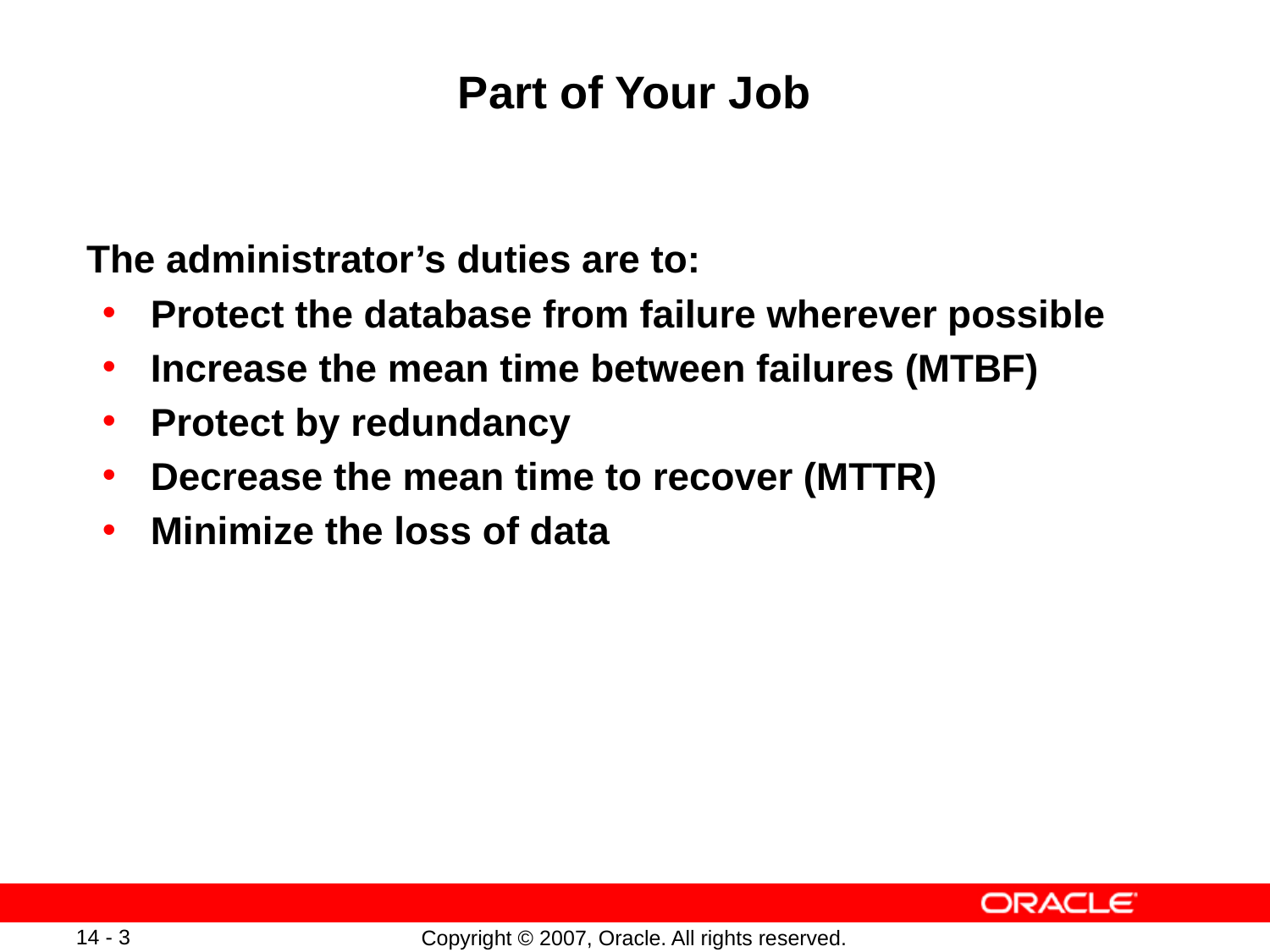

# Part of Your Job
The administrator’s duties are to:
Protect the database from failure wherever possible
Increase the mean time between failures (MTBF)
Protect by redundancy
Decrease the mean time to recover (MTTR)
Minimize the loss of data